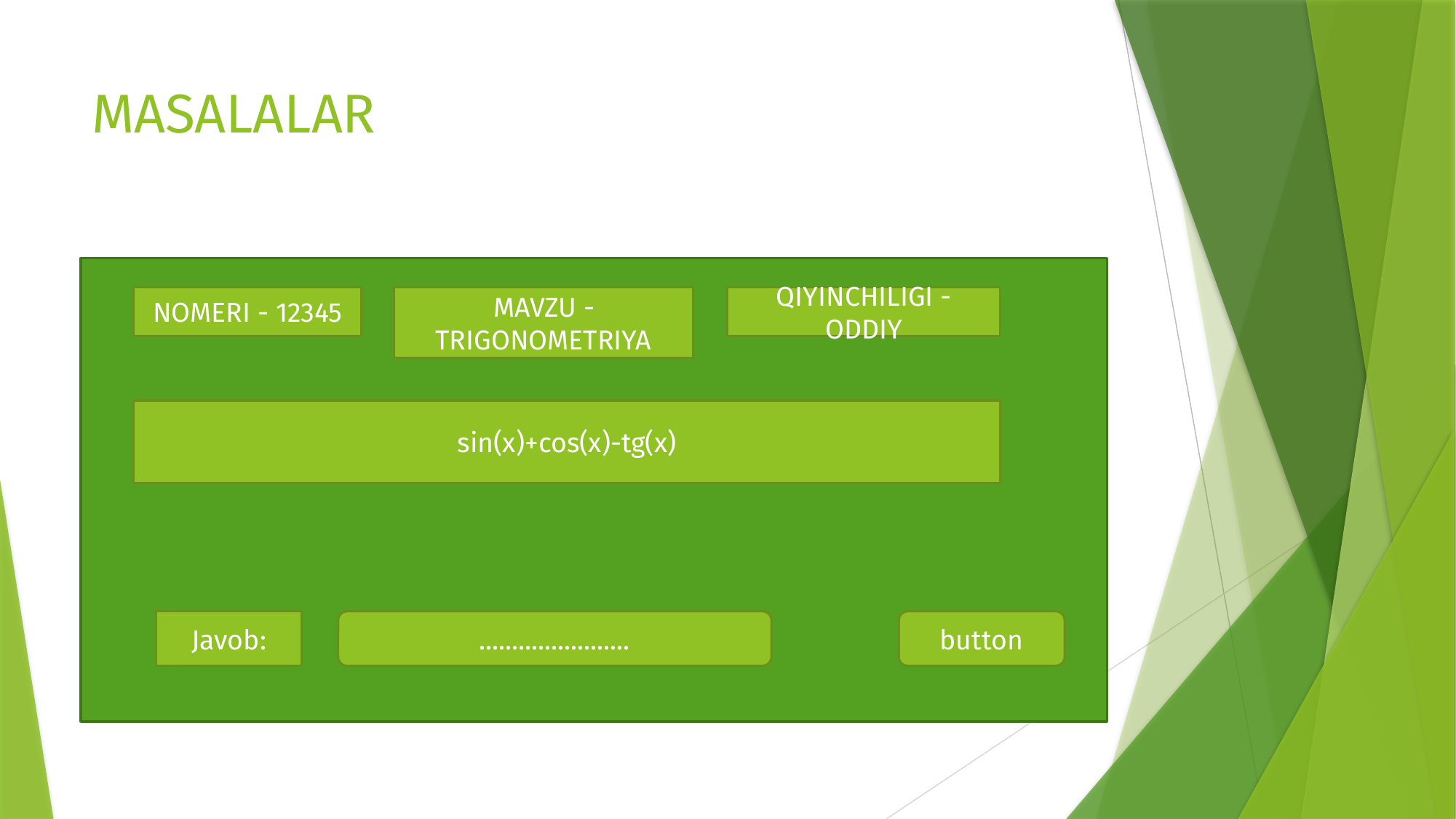

# MASALALAR

MAVZU -TRIGONOMETRIYA
QIYINCHILIGI -ODDIY
NOMERI - 12345
sin(x)+cos(x)-tg(x)
Javob:
.......................
button